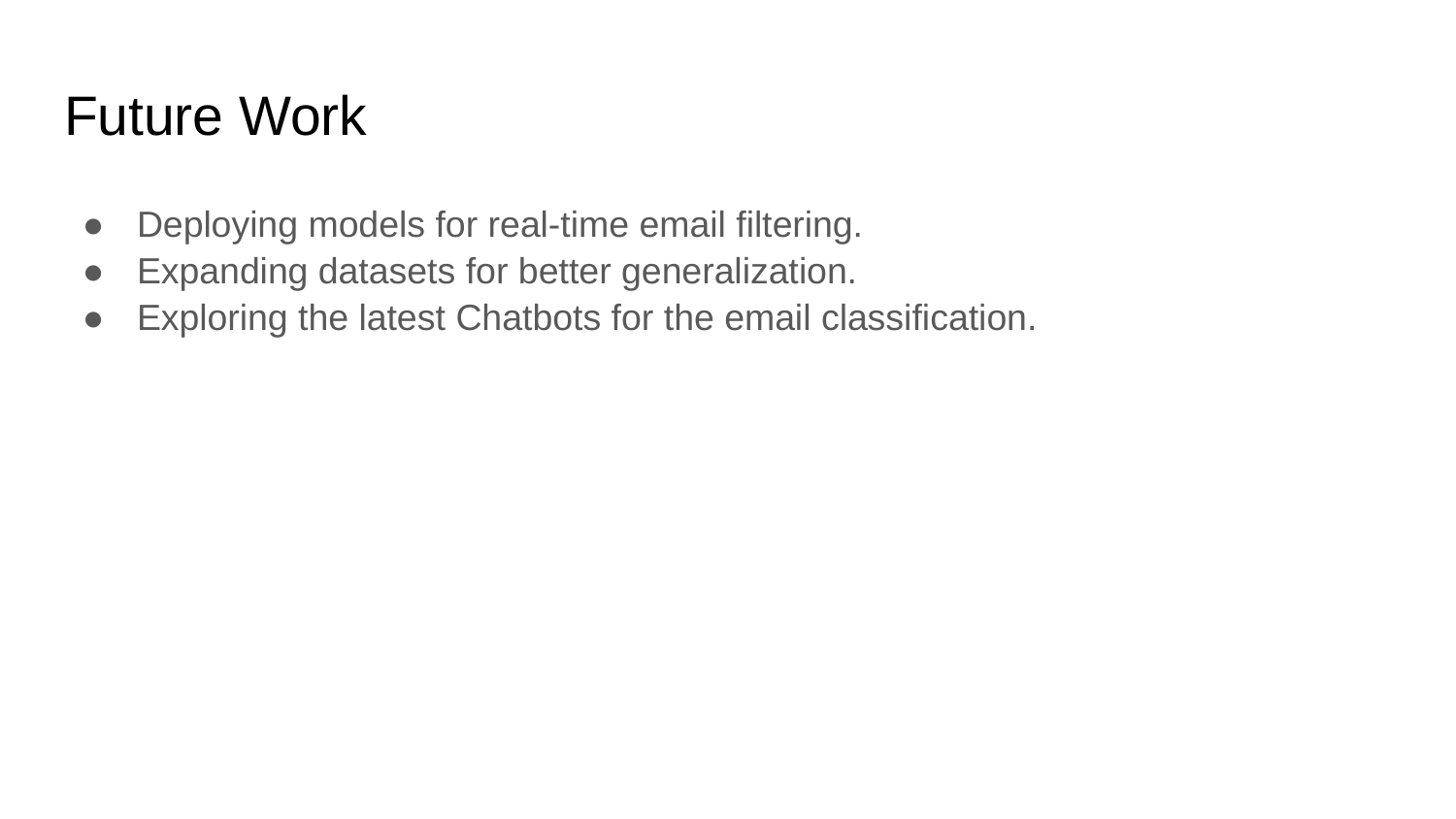

# Future Work
Deploying models for real-time email filtering.
Expanding datasets for better generalization.
Exploring the latest Chatbots for the email classification.